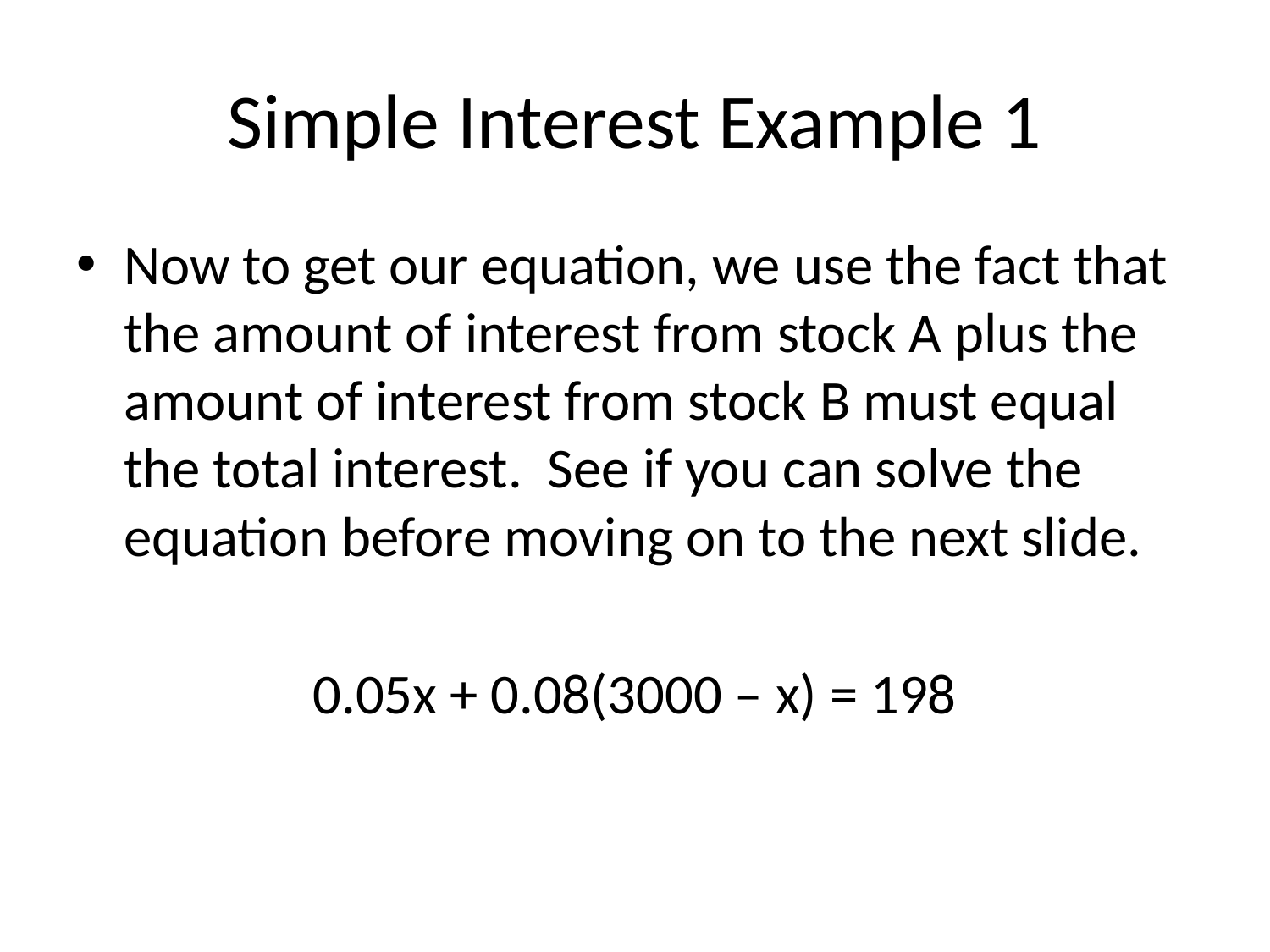

# Simple Interest Example 1
Now to get our equation, we use the fact that the amount of interest from stock A plus the amount of interest from stock B must equal the total interest.  See if you can solve the equation before moving on to the next slide.

0.05x + 0.08(3000 – x) = 198